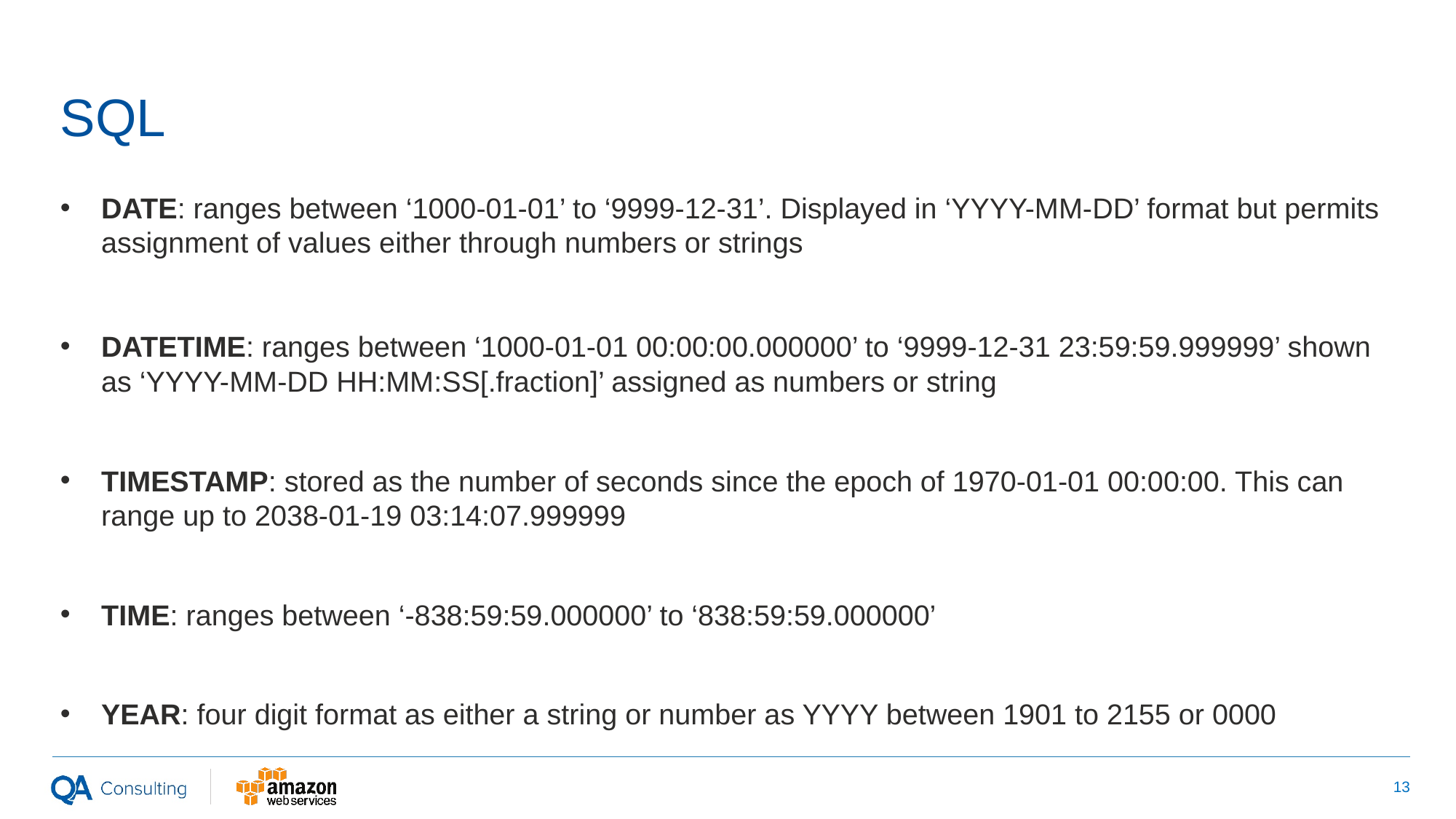

# SQL
DATE: ranges between ‘1000-01-01’ to ‘9999-12-31’. Displayed in ‘YYYY-MM-DD’ format but permits assignment of values either through numbers or strings

DATETIME: ranges between ‘1000-01-01 00:00:00.000000’ to ‘9999-12-31 23:59:59.999999’ shown as ‘YYYY-MM-DD HH:MM:SS[.fraction]’ assigned as numbers or string

TIMESTAMP: stored as the number of seconds since the epoch of 1970-01-01 00:00:00. This can range up to 2038-01-19 03:14:07.999999

TIME: ranges between ‘-838:59:59.000000’ to ‘838:59:59.000000’

YEAR: four digit format as either a string or number as YYYY between 1901 to 2155 or 0000